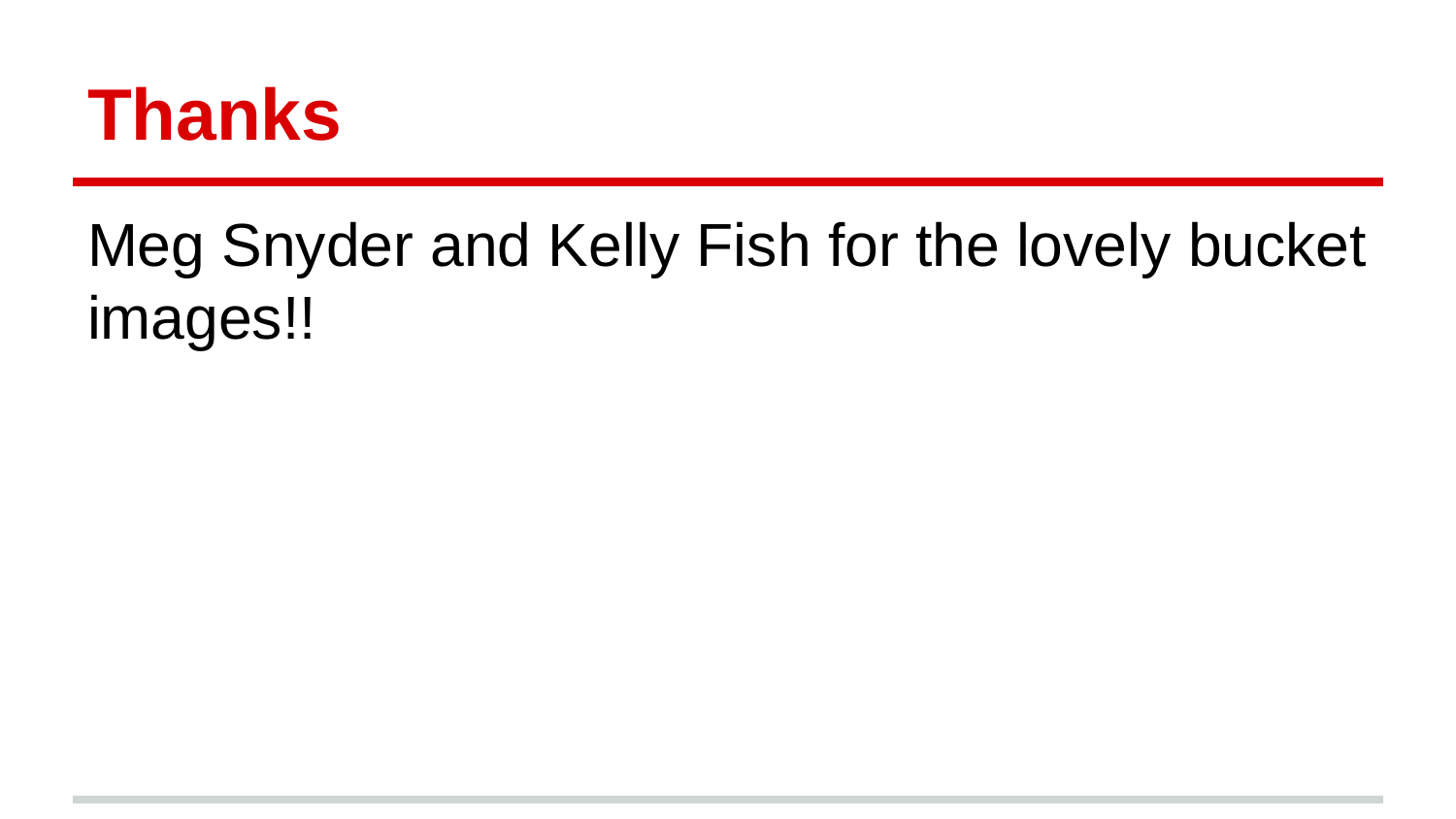

# Thanks
Meg Snyder and Kelly Fish for the lovely bucket images!!